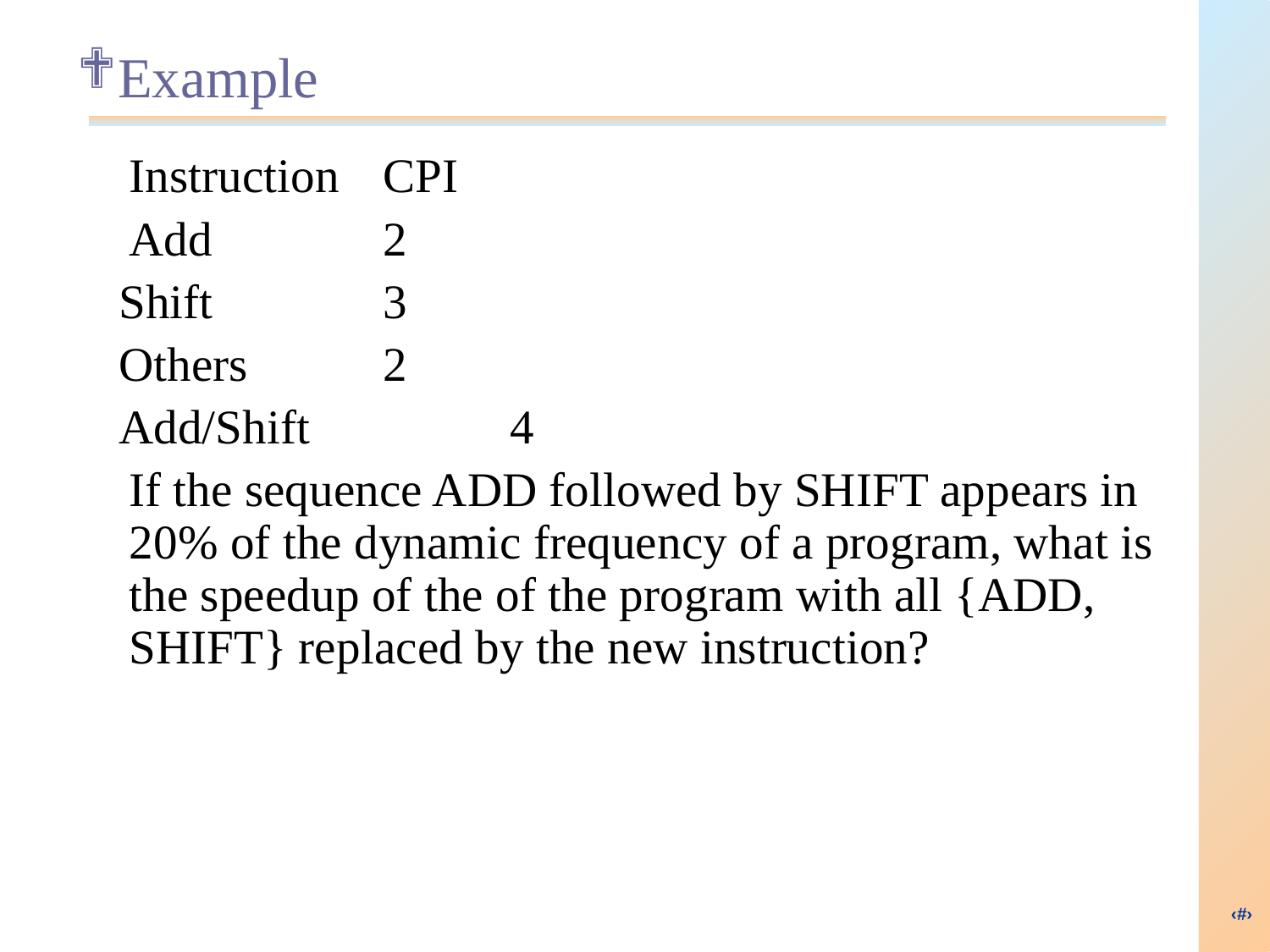

# Example
 	Instruction	CPI
	Add		2
   Shift		3
   Others		2
   Add/Shift		4
	If the sequence ADD followed by SHIFT appears in 20% of the dynamic frequency of a program, what is the speedup of the of the program with all {ADD, SHIFT} replaced by the new instruction?